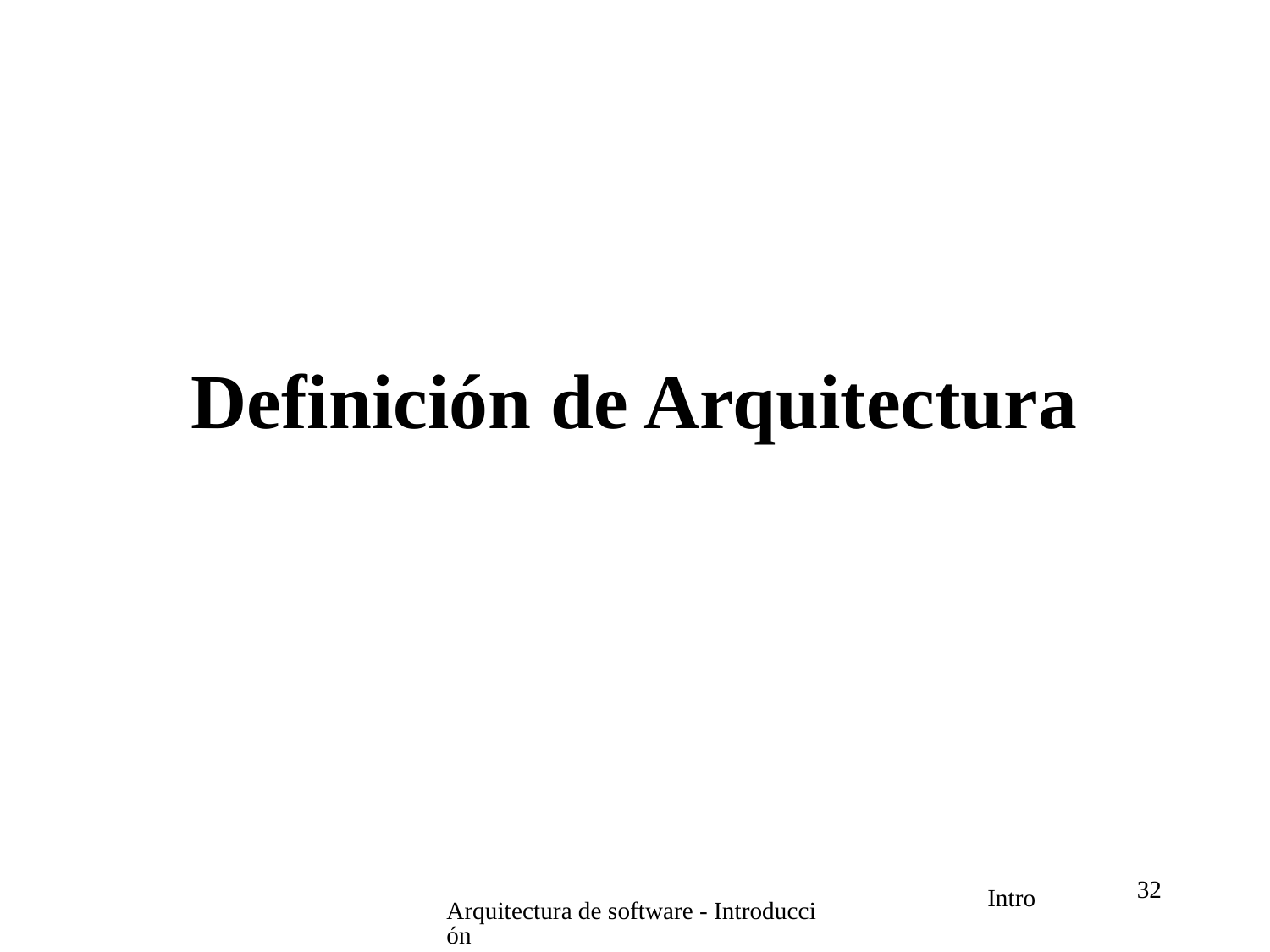

# Definición de Arquitectura

32
Arquitectura de software - Introducción